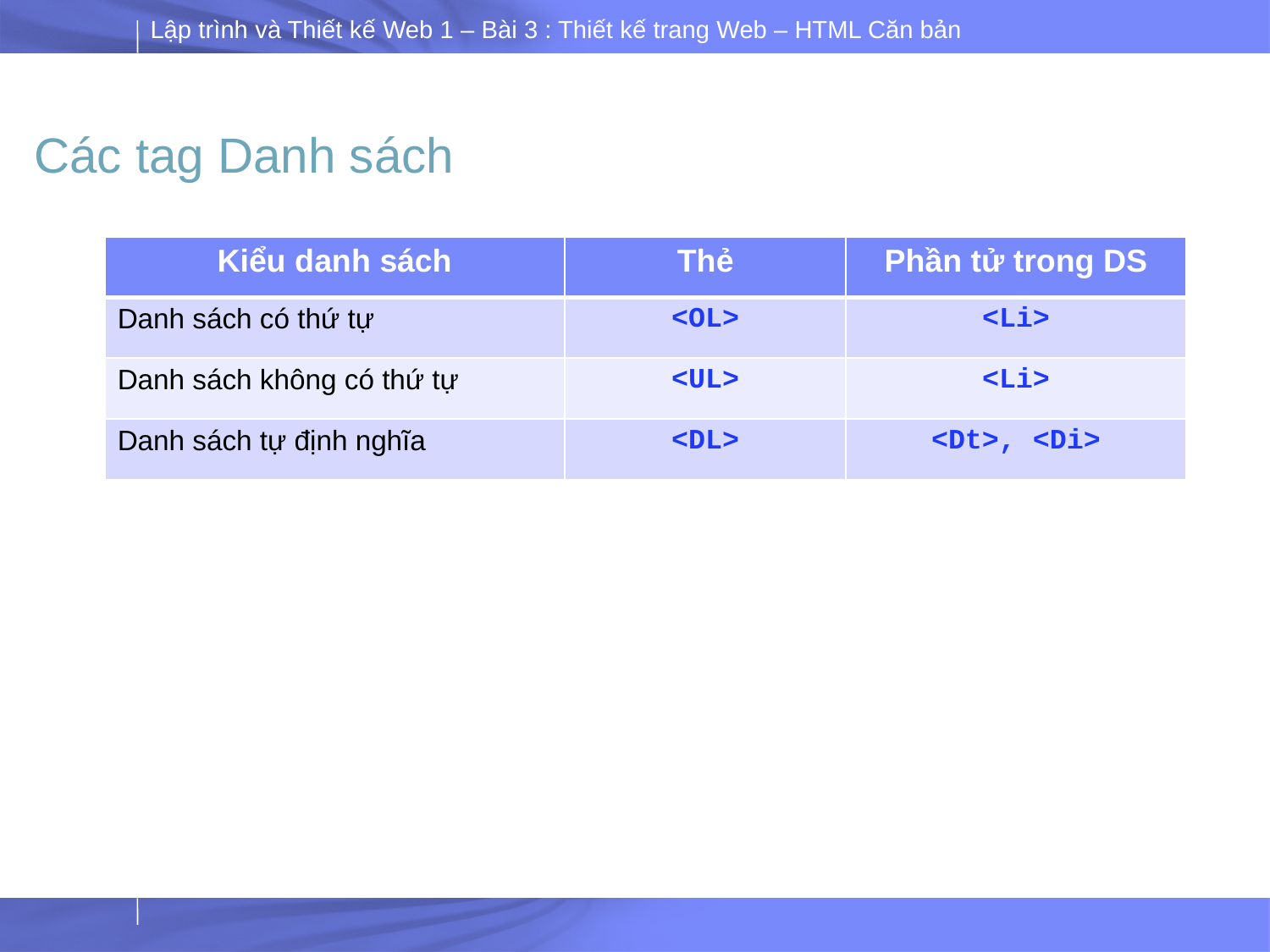

# Các tag Danh sách
| Kiểu danh sách | Thẻ | Phần tử trong DS |
| --- | --- | --- |
| Danh sách có thứ tự | <OL> | <Li> |
| Danh sách không có thứ tự | <UL> | <Li> |
| Danh sách tự định nghĩa | <DL> | <Dt>, <Di> |